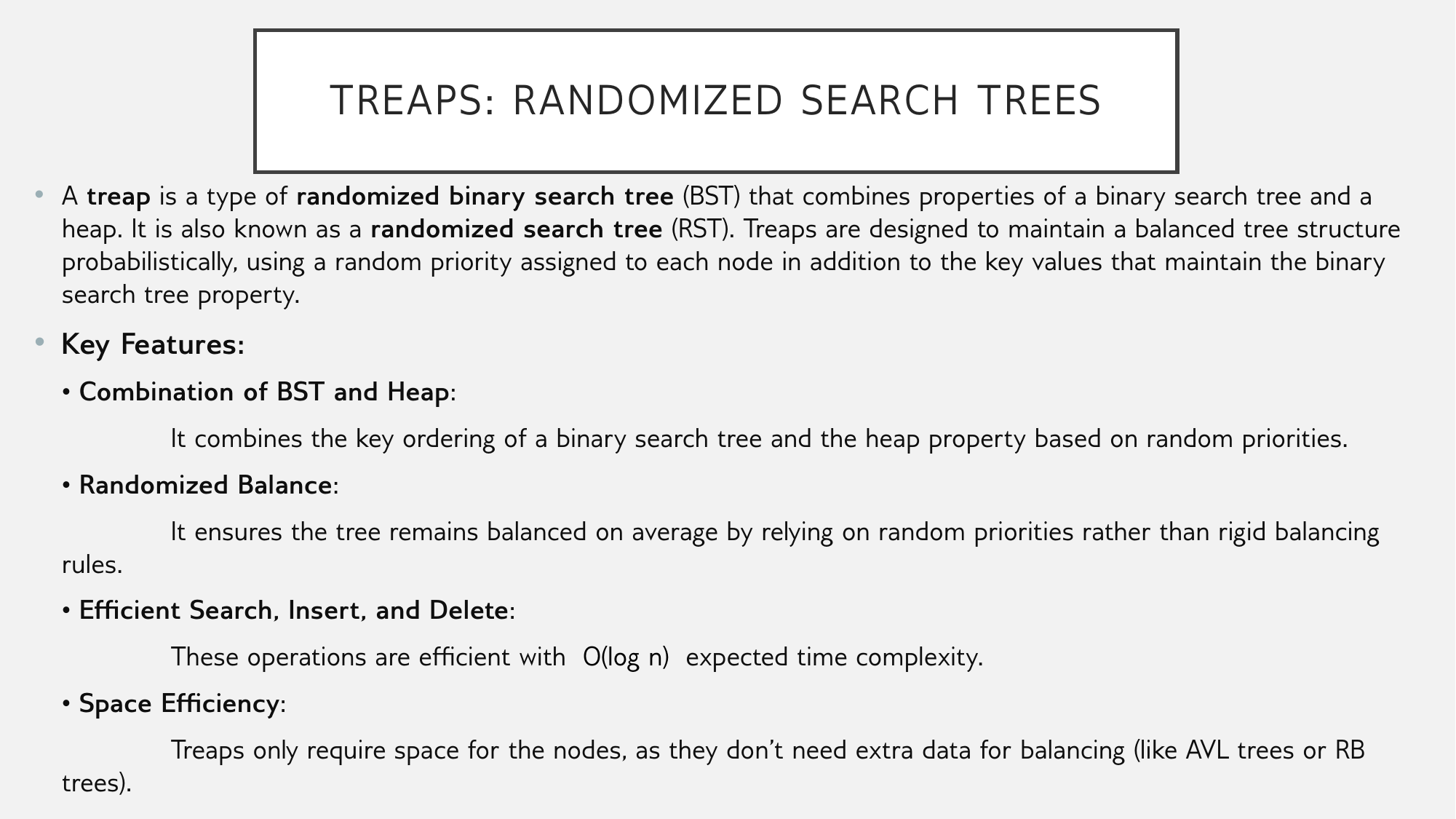

# Treaps: randomized search trees
A treap is a type of randomized binary search tree (BST) that combines properties of a binary search tree and a heap. It is also known as a randomized search tree (RST). Treaps are designed to maintain a balanced tree structure probabilistically, using a random priority assigned to each node in addition to the key values that maintain the binary search tree property.
Key Features:
• Combination of BST and Heap:
	It combines the key ordering of a binary search tree and the heap property based on random priorities.
• Randomized Balance:
	It ensures the tree remains balanced on average by relying on random priorities rather than rigid balancing rules.
• Efficient Search, Insert, and Delete:
	These operations are efficient with  O(log n)  expected time complexity.
• Space Efficiency:
	Treaps only require space for the nodes, as they don’t need extra data for balancing (like AVL trees or RB trees).